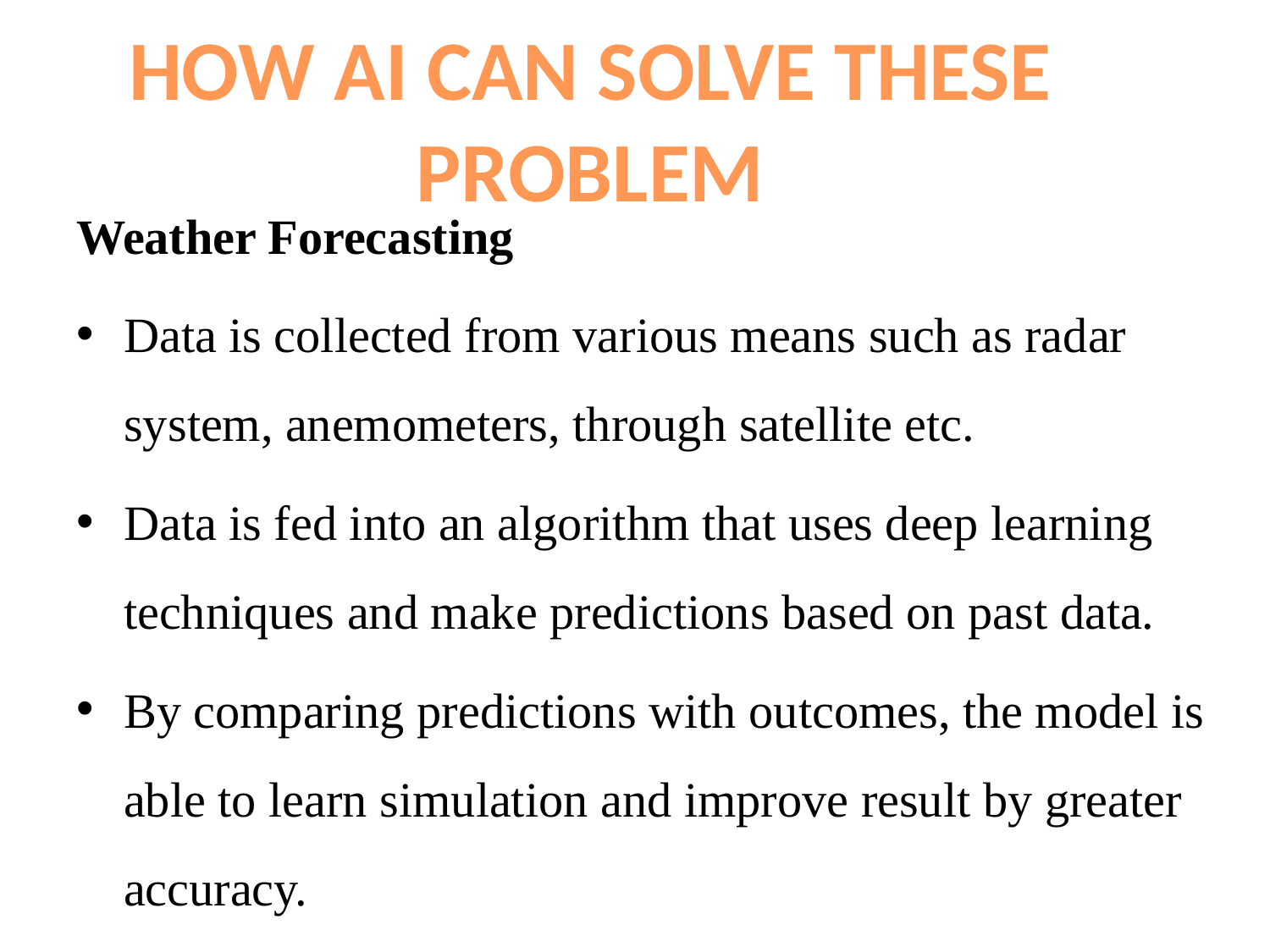

HOW AI CAN SOLVE THESE PROBLEM
Weather Forecasting
Data is collected from various means such as radar system, anemometers, through satellite etc.
Data is fed into an algorithm that uses deep learning techniques and make predictions based on past data.
By comparing predictions with outcomes, the model is able to learn simulation and improve result by greater accuracy.